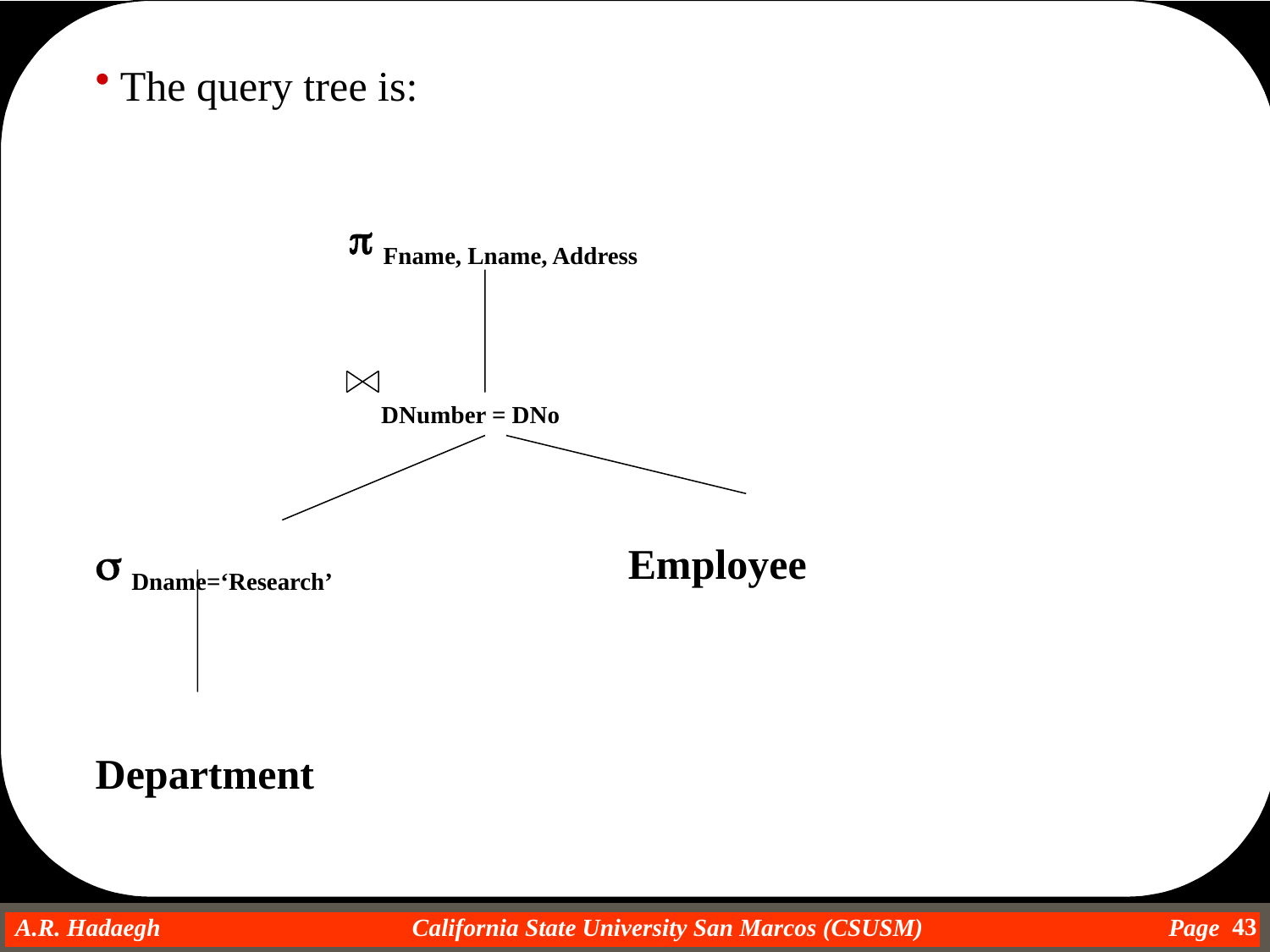

The query tree is:

π Fname, Lname, Address

   DNumber = DNo

σ Dname=‘Research’			Employee

Department

43